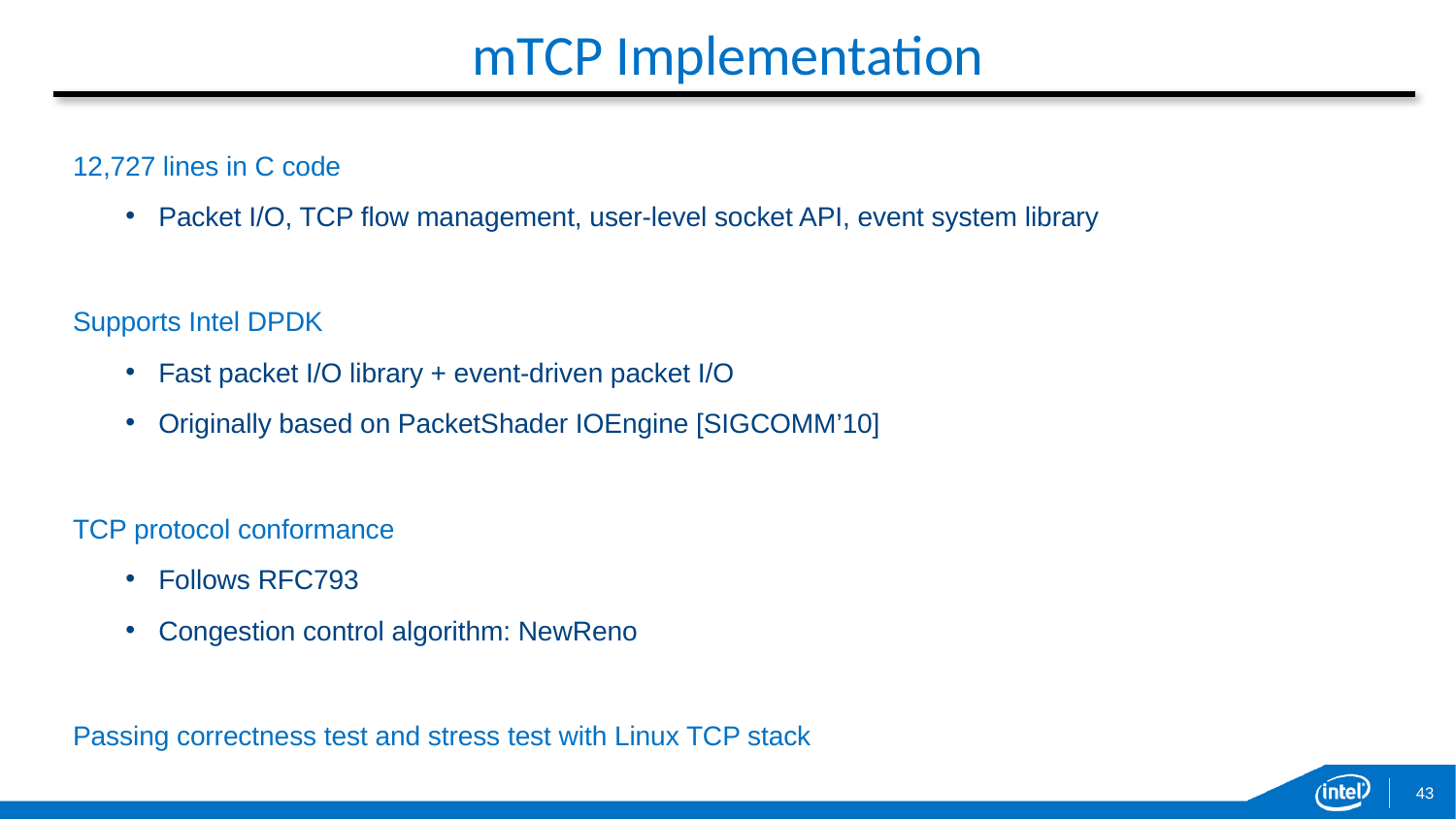

# mTCP Implementation
12,727 lines in C code
Packet I/O, TCP flow management, user-level socket API, event system library

Supports Intel DPDK
Fast packet I/O library + event-driven packet I/O
Originally based on PacketShader IOEngine [SIGCOMM’10]

TCP protocol conformance
Follows RFC793
Congestion control algorithm: NewReno

Passing correctness test and stress test with Linux TCP stack

43